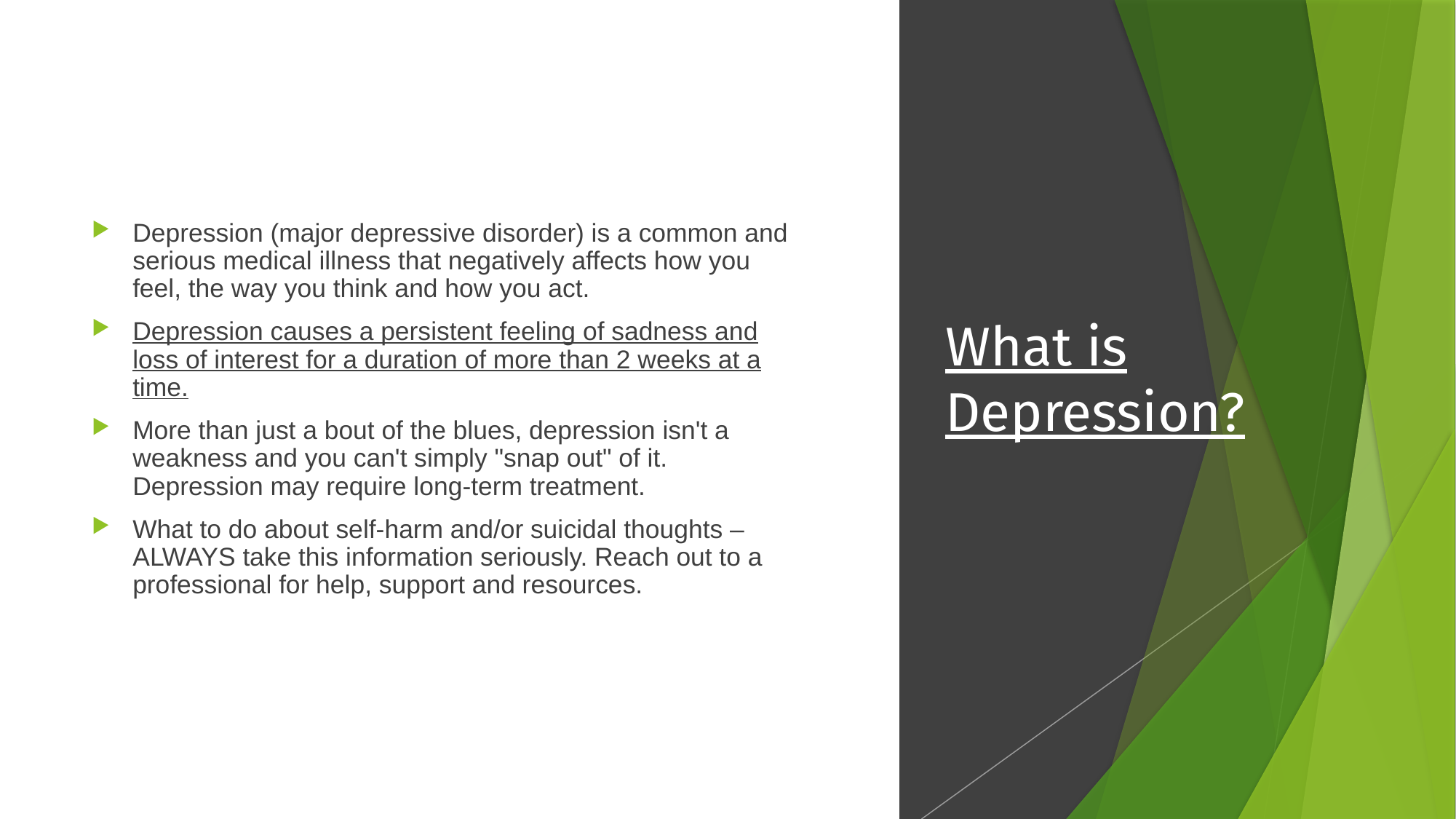

Depression (major depressive disorder) is a common and serious medical illness that negatively affects how you feel, the way you think and how you act.
Depression causes a persistent feeling of sadness and loss of interest for a duration of more than 2 weeks at a time.
More than just a bout of the blues, depression isn't a weakness and you can't simply "snap out" of it. Depression may require long-term treatment.
What to do about self-harm and/or suicidal thoughts – ALWAYS take this information seriously. Reach out to a professional for help, support and resources.
# What is Depression?